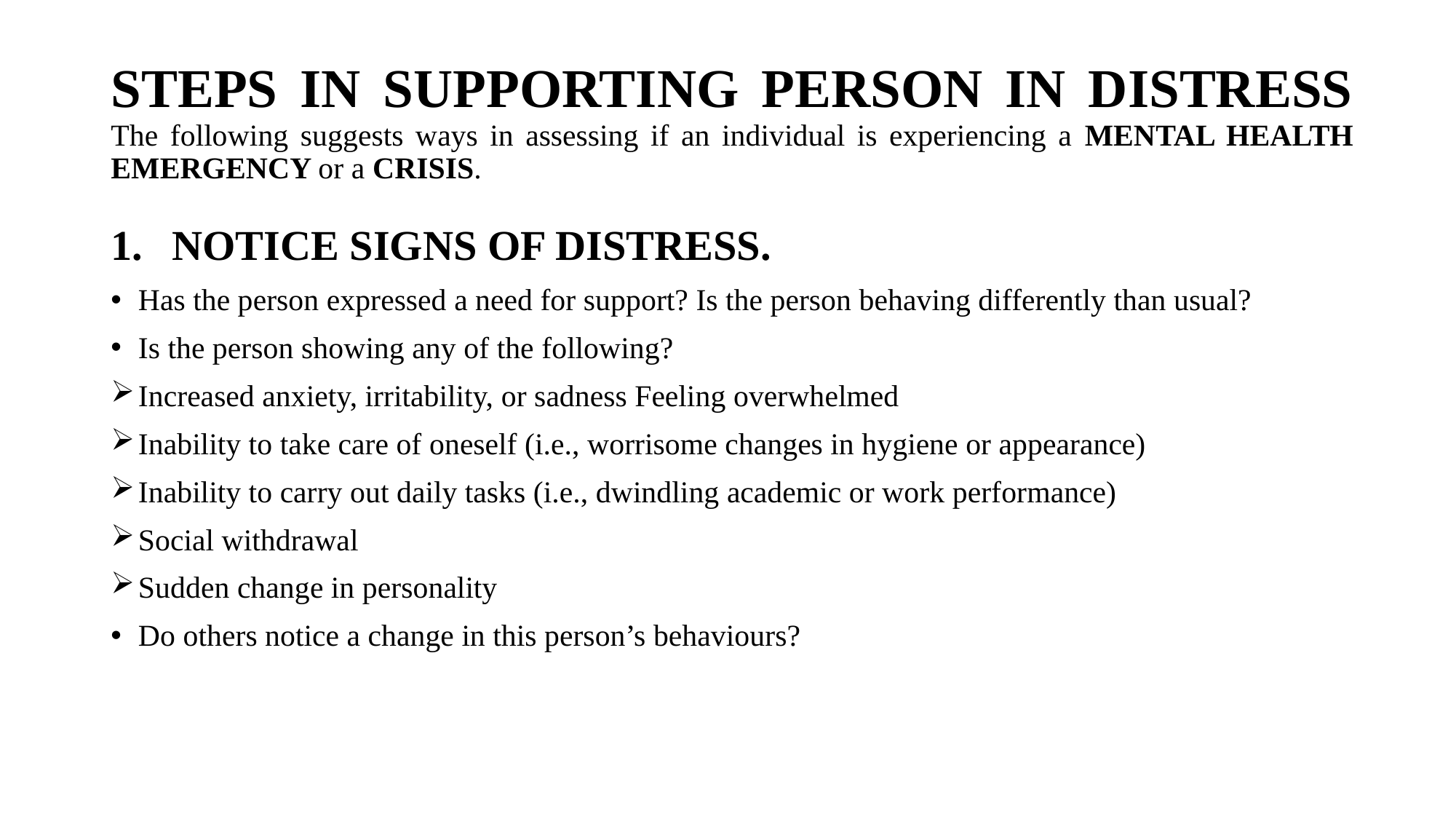

# STEPS IN SUPPORTING PERSON IN DISTRESS The following suggests ways in assessing if an individual is experiencing a MENTAL HEALTH EMERGENCY or a CRISIS.
NOTICE SIGNS OF DISTRESS.
Has the person expressed a need for support? Is the person behaving differently than usual?
Is the person showing any of the following?
Increased anxiety, irritability, or sadness Feeling overwhelmed
Inability to take care of oneself (i.e., worrisome changes in hygiene or appearance)
Inability to carry out daily tasks (i.e., dwindling academic or work performance)
Social withdrawal
Sudden change in personality
Do others notice a change in this person’s behaviours?